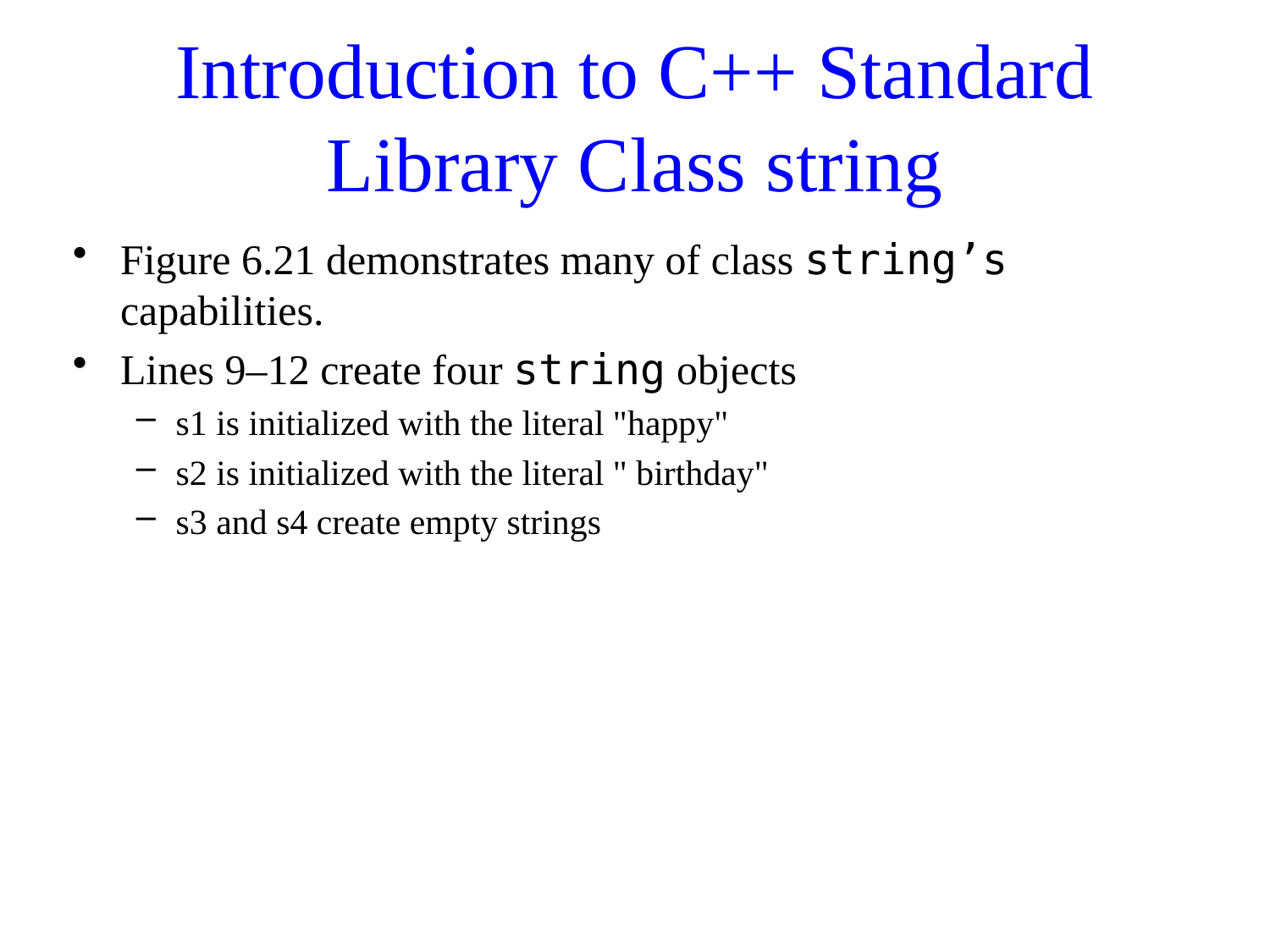

# Introduction to C++ Standard Library Class string
Figure 6.21 demonstrates many of class string’s capabilities.
Lines 9–12 create four string objects
s1 is initialized with the literal "happy"
s2 is initialized with the literal " birthday"
s3 and s4 create empty strings